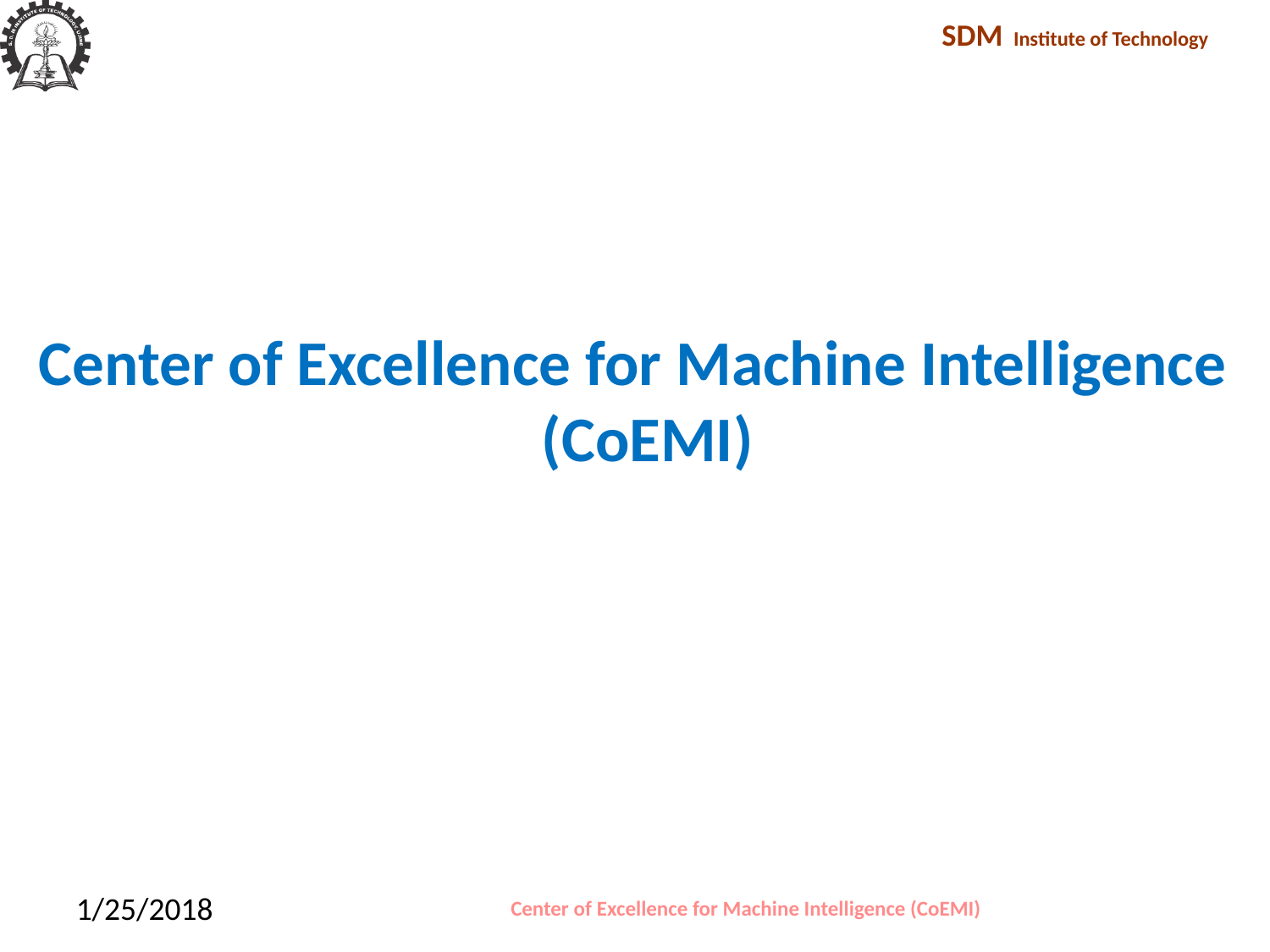

# Center of Excellence for Machine Intelligence (CoEMI)
1/25/2018
Center of Excellence for Machine Intelligence (CoEMI)